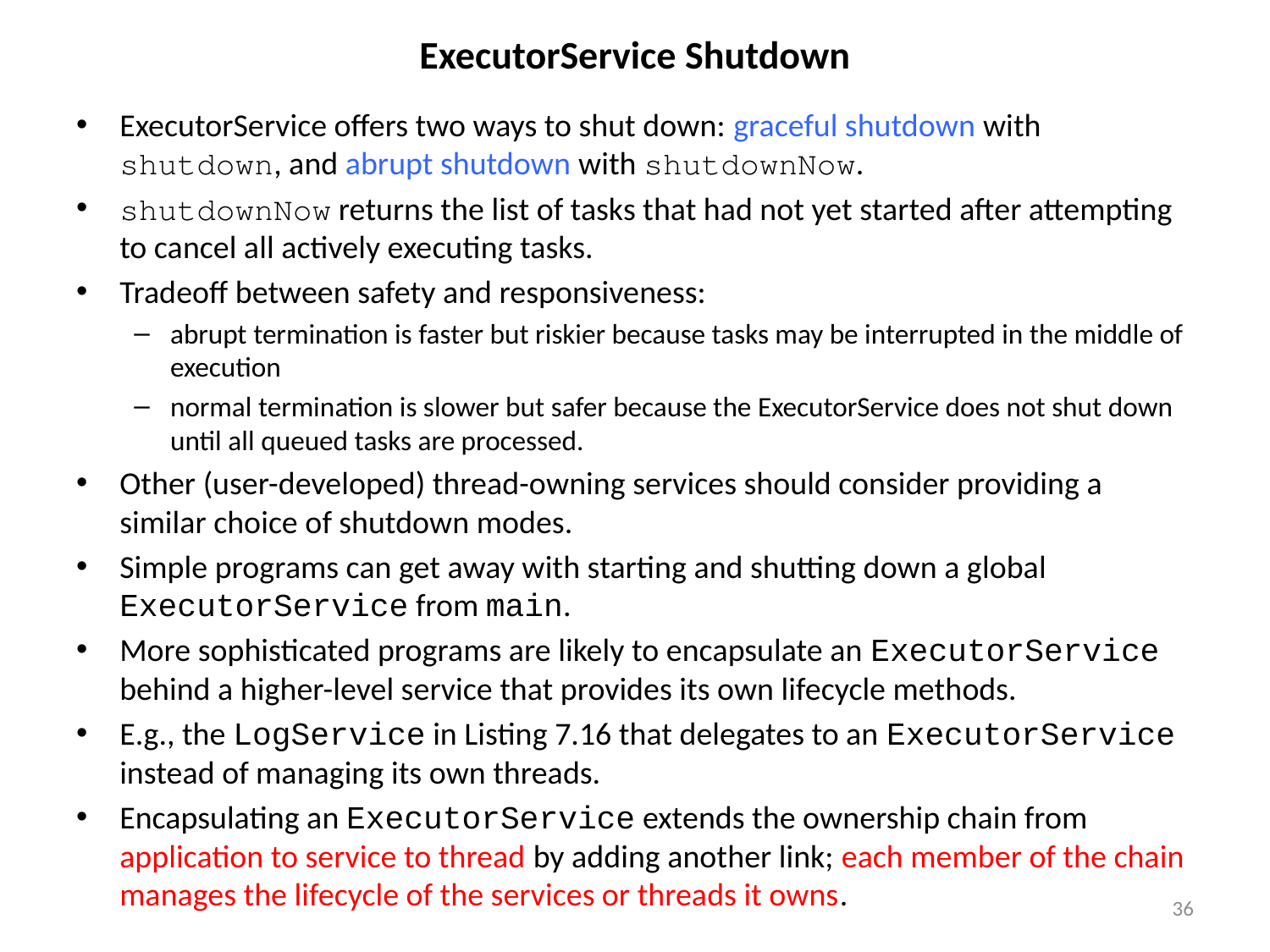

# ExecutorService Shutdown
ExecutorService offers two ways to shut down: graceful shutdown with shutdown, and abrupt shutdown with shutdownNow.
shutdownNow returns the list of tasks that had not yet started after attempting to cancel all actively executing tasks.
Tradeoff between safety and responsiveness:
abrupt termination is faster but riskier because tasks may be interrupted in the middle of execution
normal termination is slower but safer because the ExecutorService does not shut down until all queued tasks are processed.
Other (user-developed) thread-owning services should consider providing a similar choice of shutdown modes.
Simple programs can get away with starting and shutting down a global ExecutorService from main.
More sophisticated programs are likely to encapsulate an ExecutorService behind a higher-level service that provides its own lifecycle methods.
E.g., the LogService in Listing 7.16 that delegates to an ExecutorService instead of managing its own threads.
Encapsulating an ExecutorService extends the ownership chain from application to service to thread by adding another link; each member of the chain manages the lifecycle of the services or threads it owns.
36